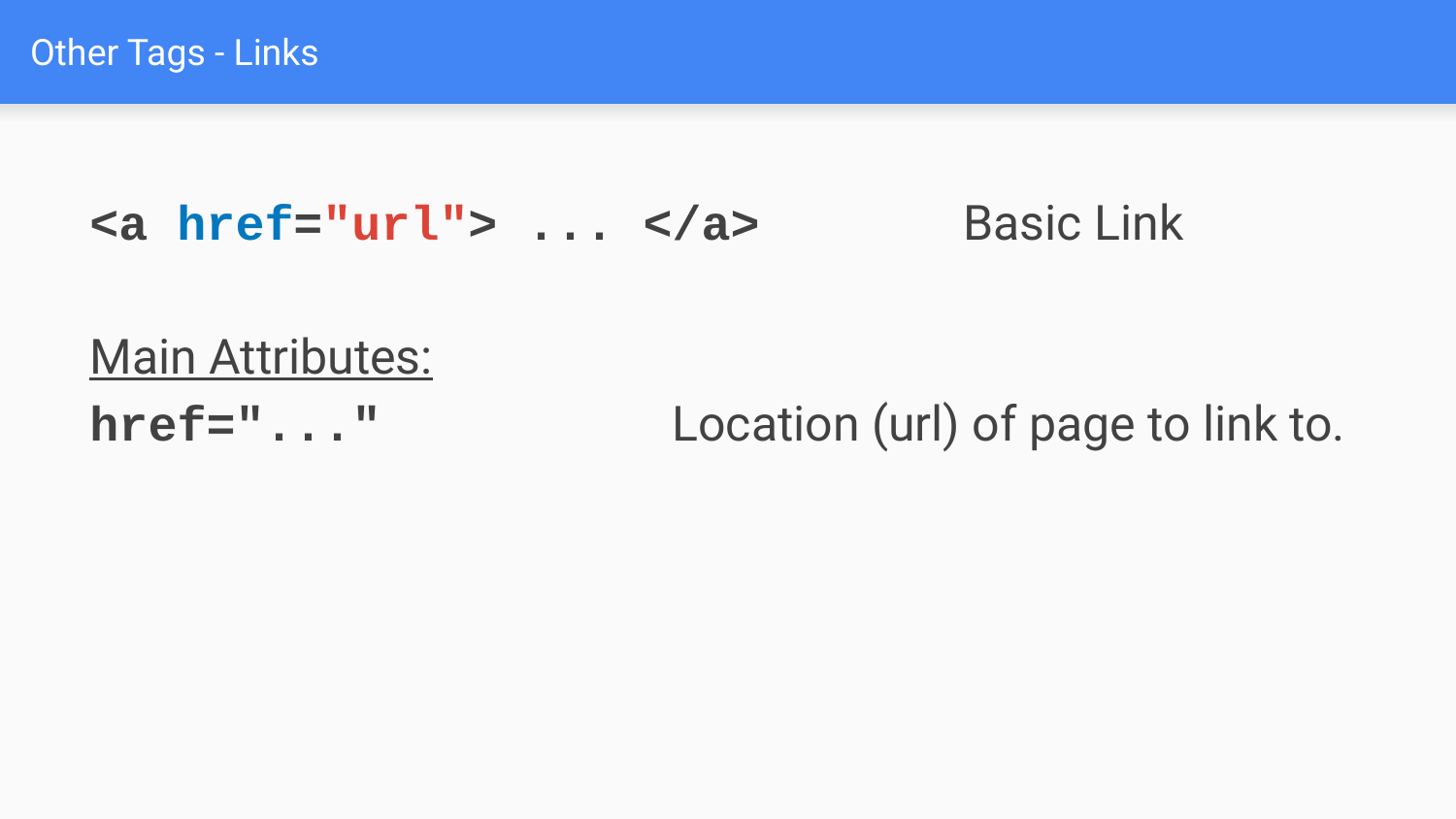

# Other Tags - Links
<a href="url"> ... </a>		Basic Link

Main Attributes:
href="..."		Location (url) of page to link to.